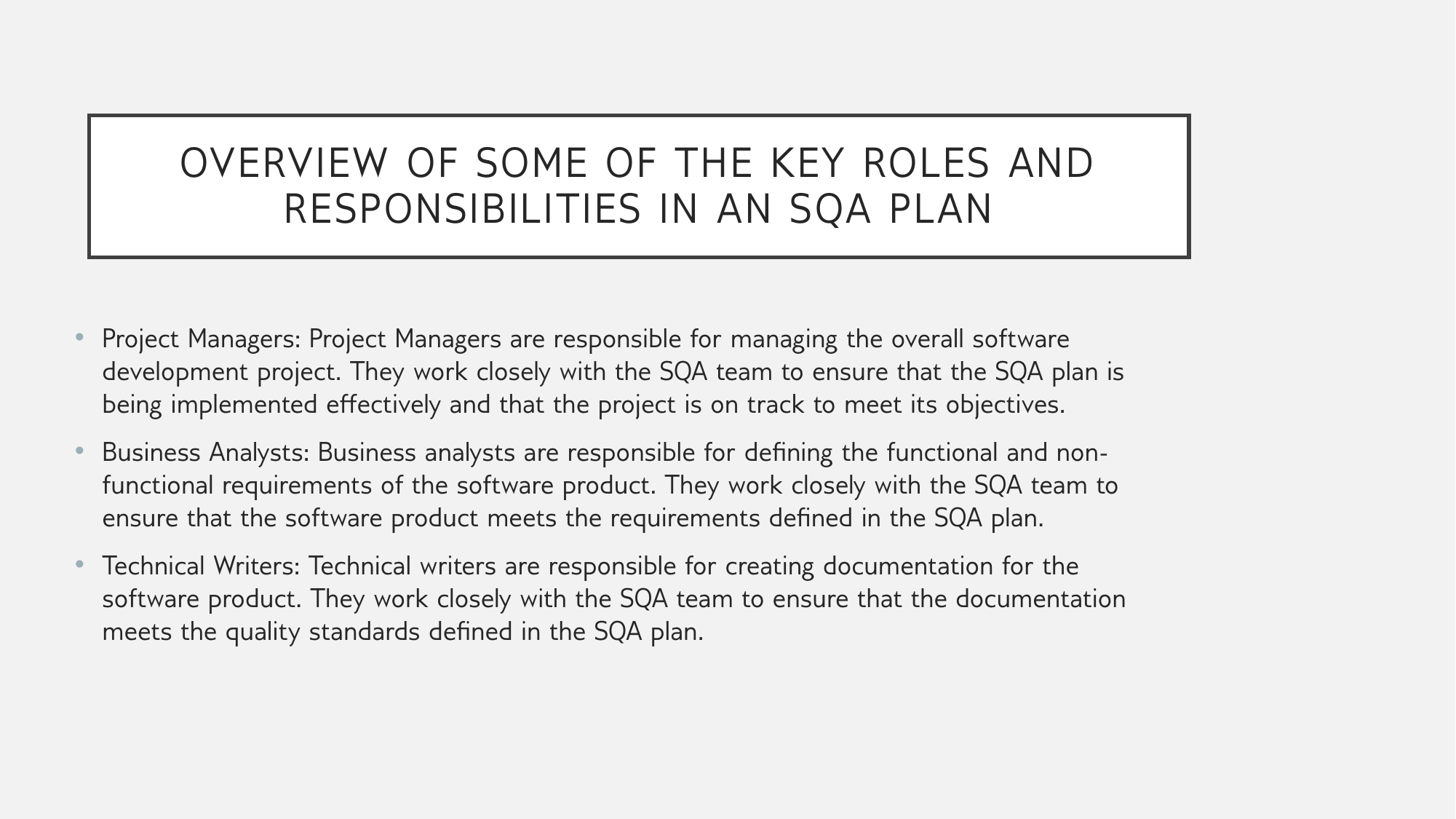

# overview of some of the key roles and responsibilities in an SQA plan
Project Managers: Project Managers are responsible for managing the overall software development project. They work closely with the SQA team to ensure that the SQA plan is being implemented effectively and that the project is on track to meet its objectives.
Business Analysts: Business analysts are responsible for defining the functional and non-functional requirements of the software product. They work closely with the SQA team to ensure that the software product meets the requirements defined in the SQA plan.
Technical Writers: Technical writers are responsible for creating documentation for the software product. They work closely with the SQA team to ensure that the documentation meets the quality standards defined in the SQA plan.